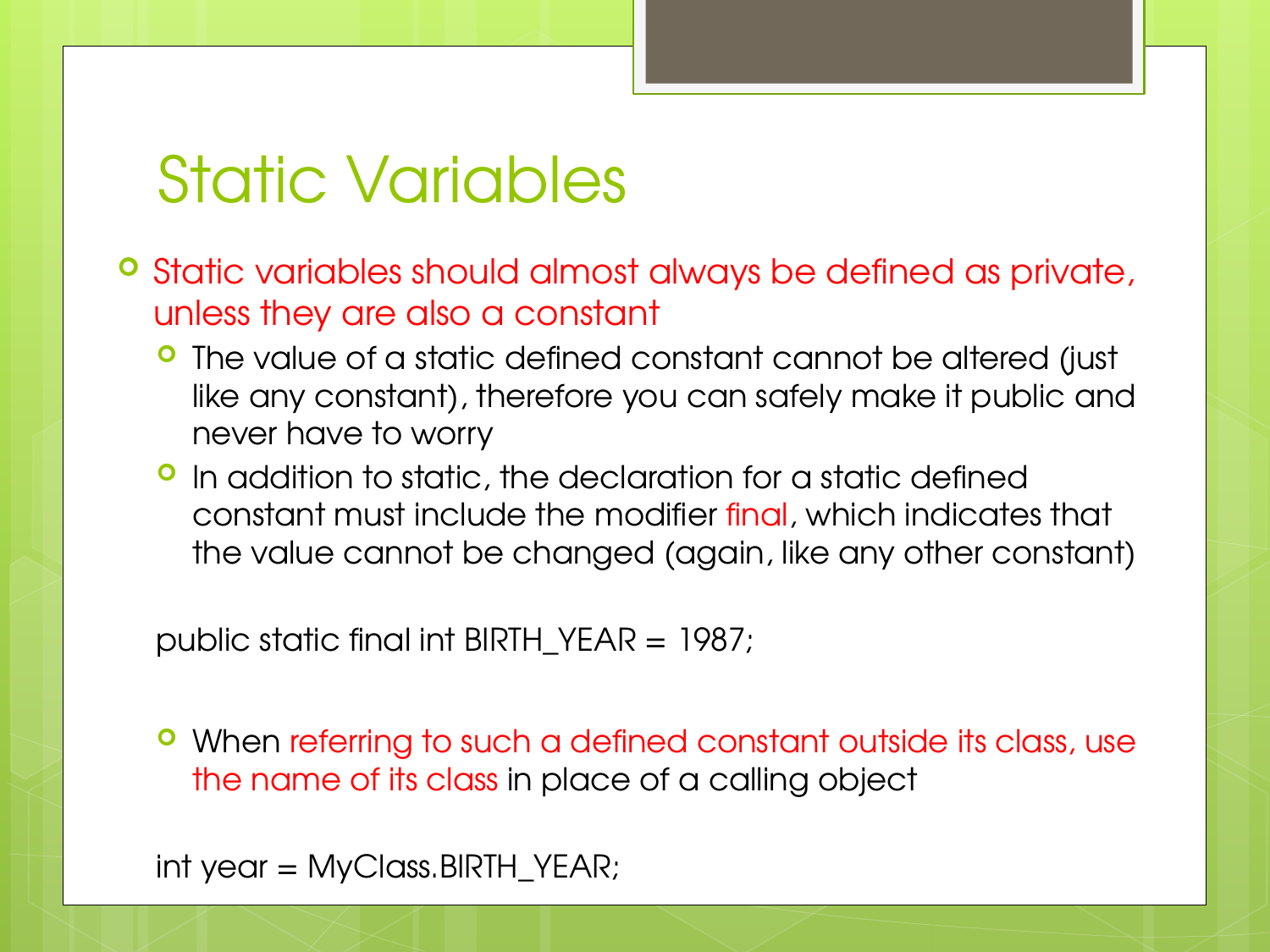

# Static Variables
Static variables should almost always be defined as private, unless they are also a constant
The value of a static defined constant cannot be altered (just like any constant), therefore you can safely make it public and never have to worry
In addition to static, the declaration for a static defined constant must include the modifier final, which indicates that the value cannot be changed (again, like any other constant)

public static final int BIRTH_YEAR = 1987;

When referring to such a defined constant outside its class, use the name of its class in place of a calling object

int year = MyClass.BIRTH_YEAR;